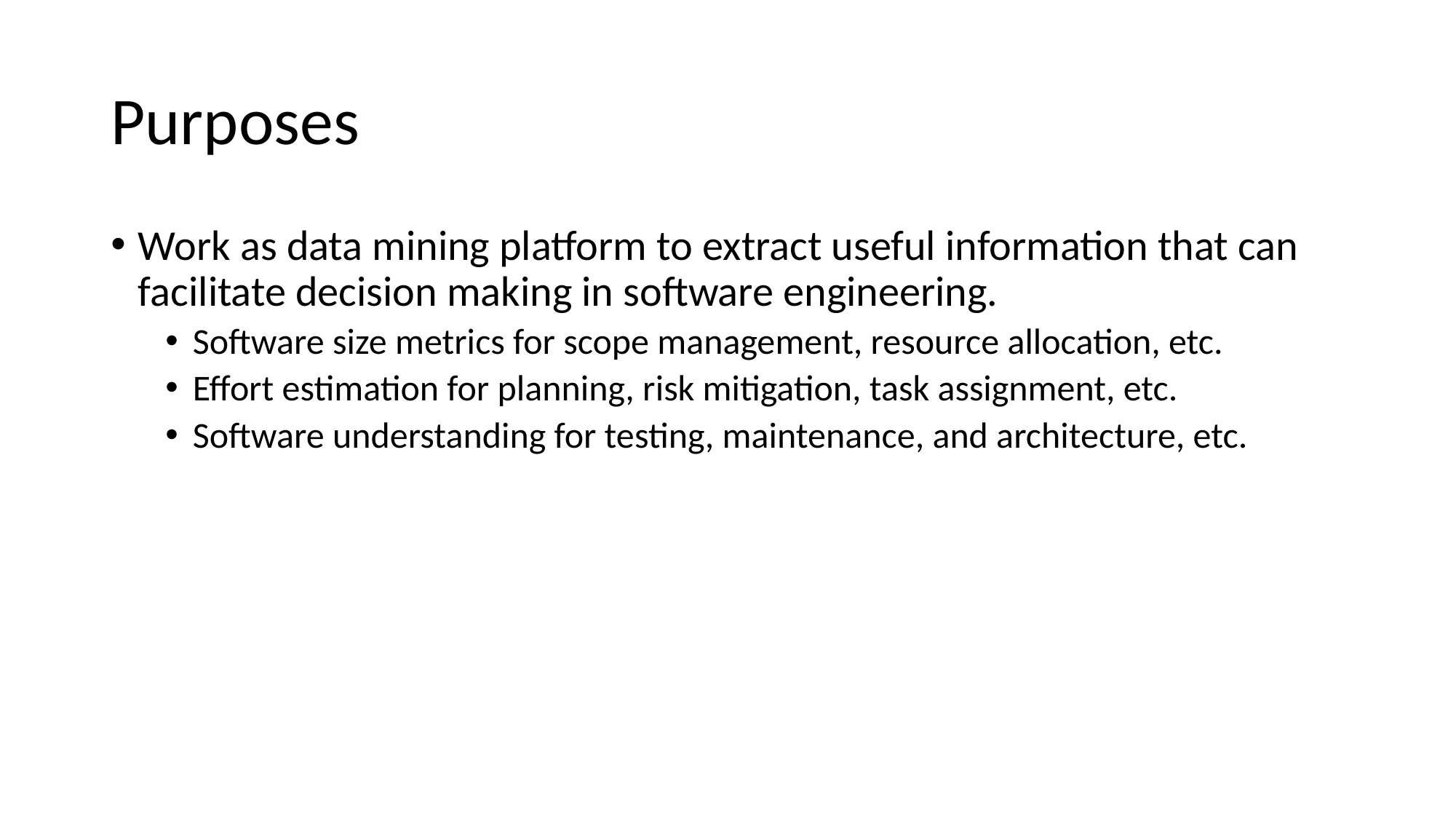

# Purposes
Work as data mining platform to extract useful information that can facilitate decision making in software engineering.
Software size metrics for scope management, resource allocation, etc.
Effort estimation for planning, risk mitigation, task assignment, etc.
Software understanding for testing, maintenance, and architecture, etc.